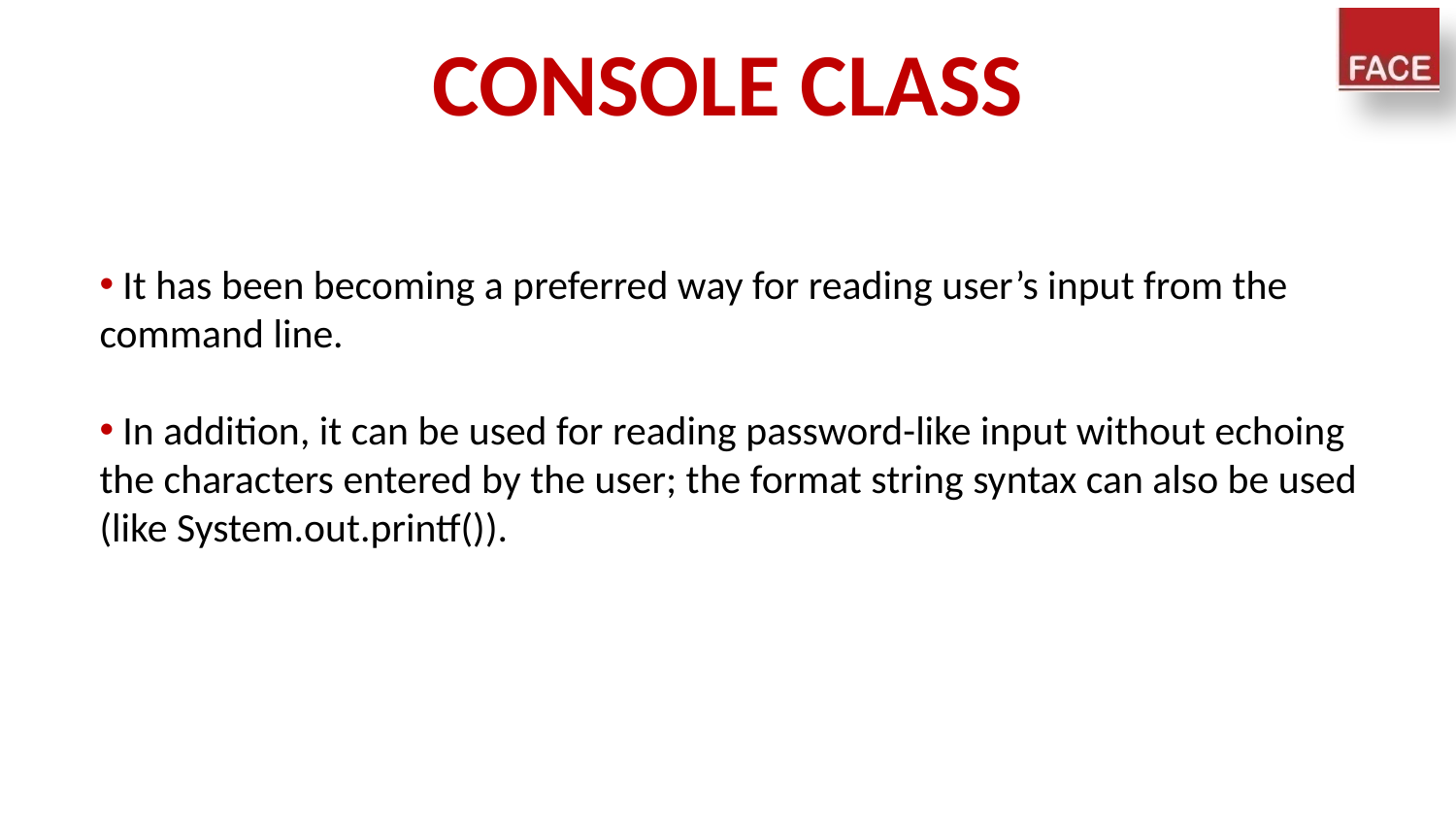

# CONSOLE CLASS
 It has been becoming a preferred way for reading user’s input from the command line.

 In addition, it can be used for reading password-like input without echoing the characters entered by the user; the format string syntax can also be used (like System.out.printf()).